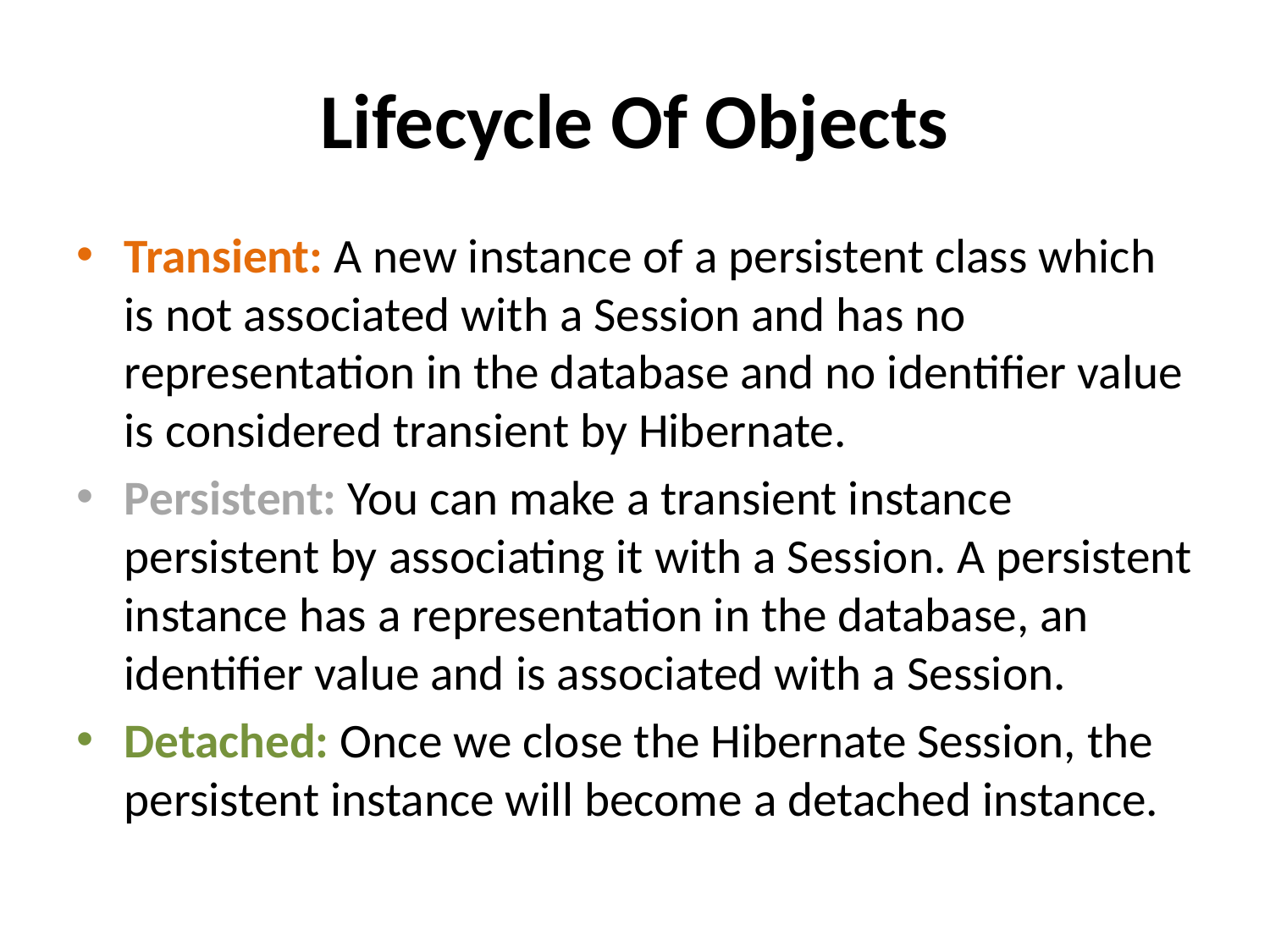

# Lifecycle Of Objects
Transient: A new instance of a persistent class which is not associated with a Session and has no representation in the database and no identifier value is considered transient by Hibernate.
Persistent: You can make a transient instance persistent by associating it with a Session. A persistent instance has a representation in the database, an identifier value and is associated with a Session.
Detached: Once we close the Hibernate Session, the persistent instance will become a detached instance.